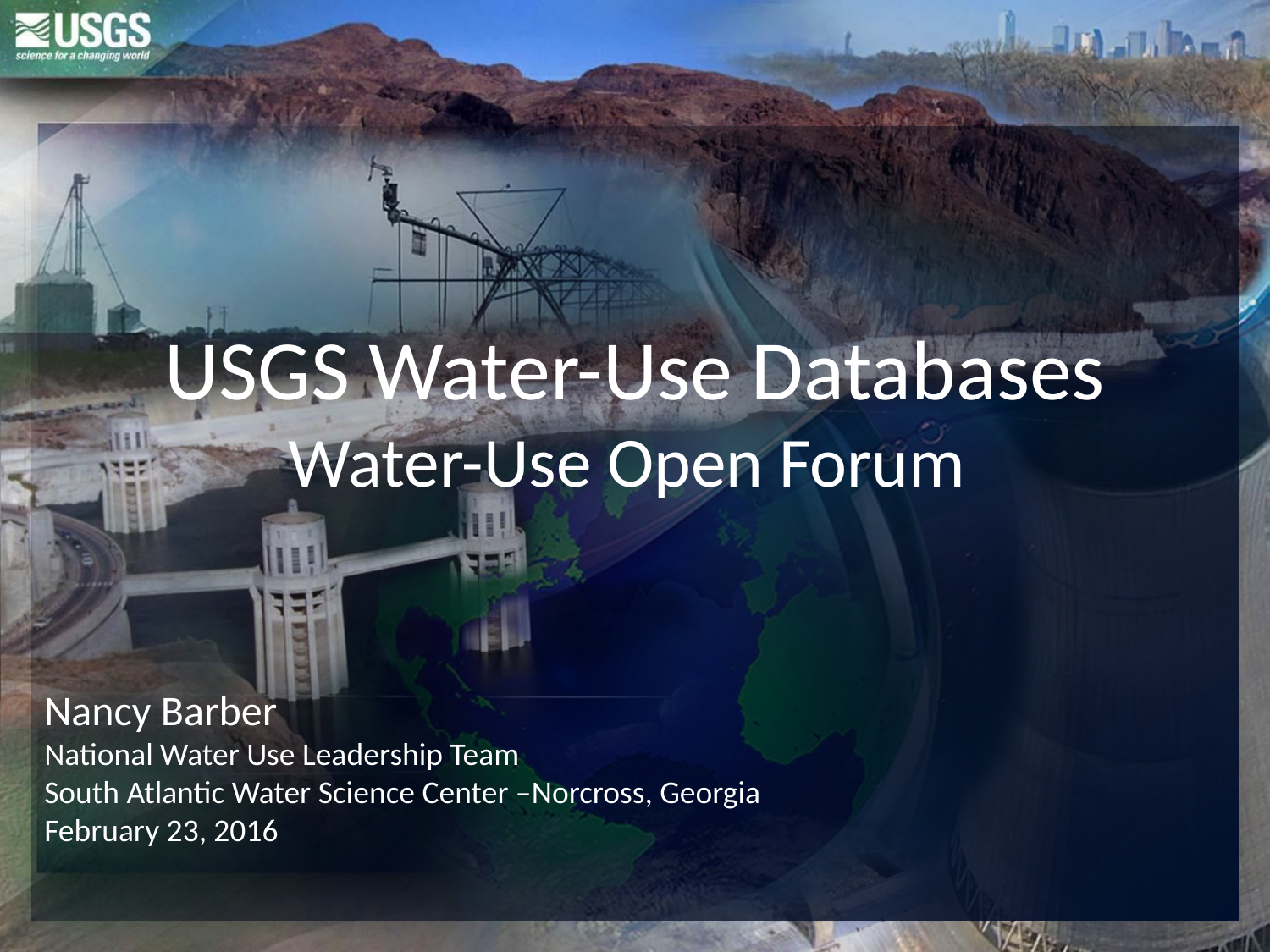

# USGS Water-Use Databases Water-Use Open Forum
Nancy Barber
National Water Use Leadership Team
South Atlantic Water Science Center –Norcross, Georgia
February 23, 2016